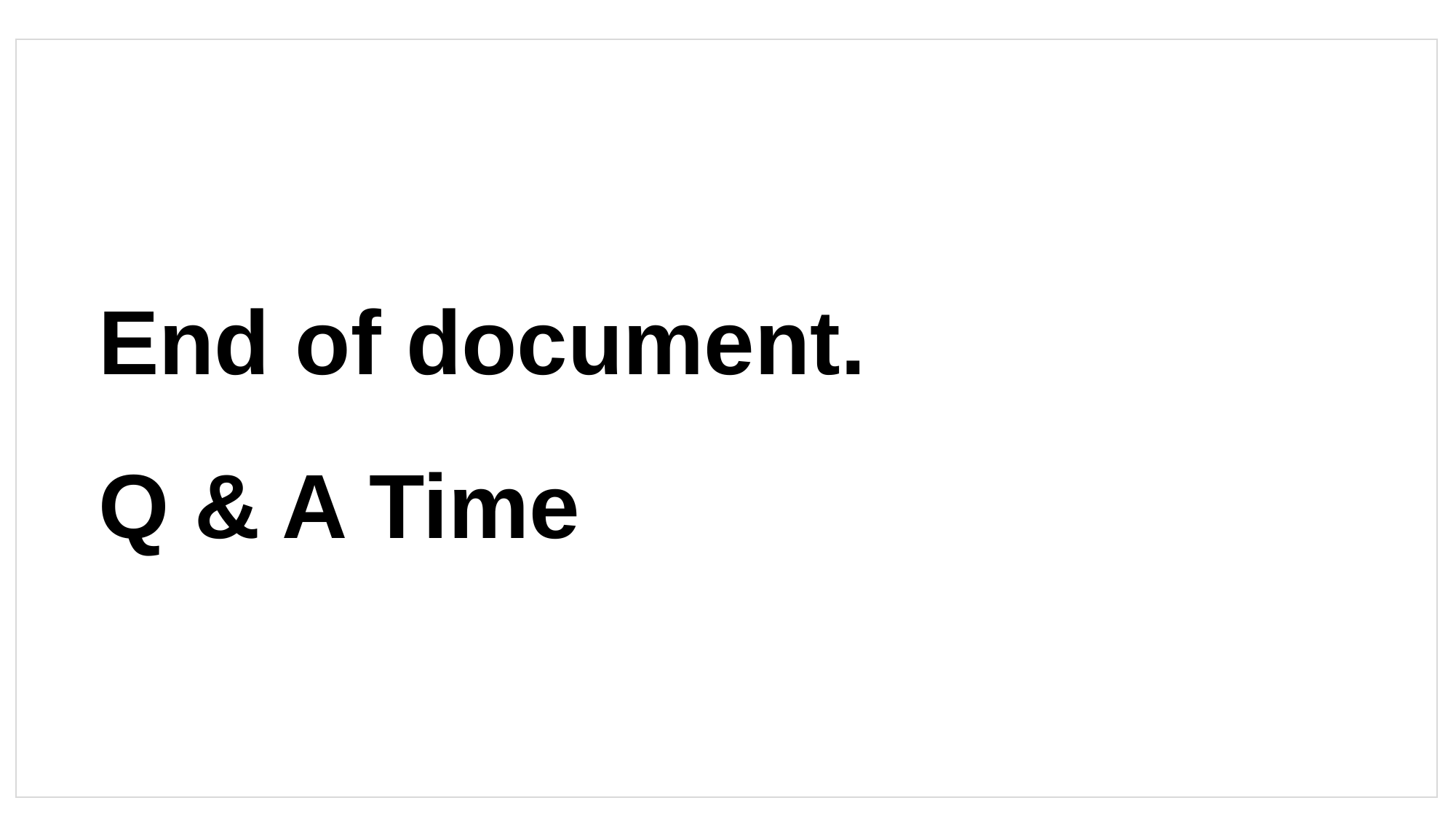

End of document.
Q & A Time